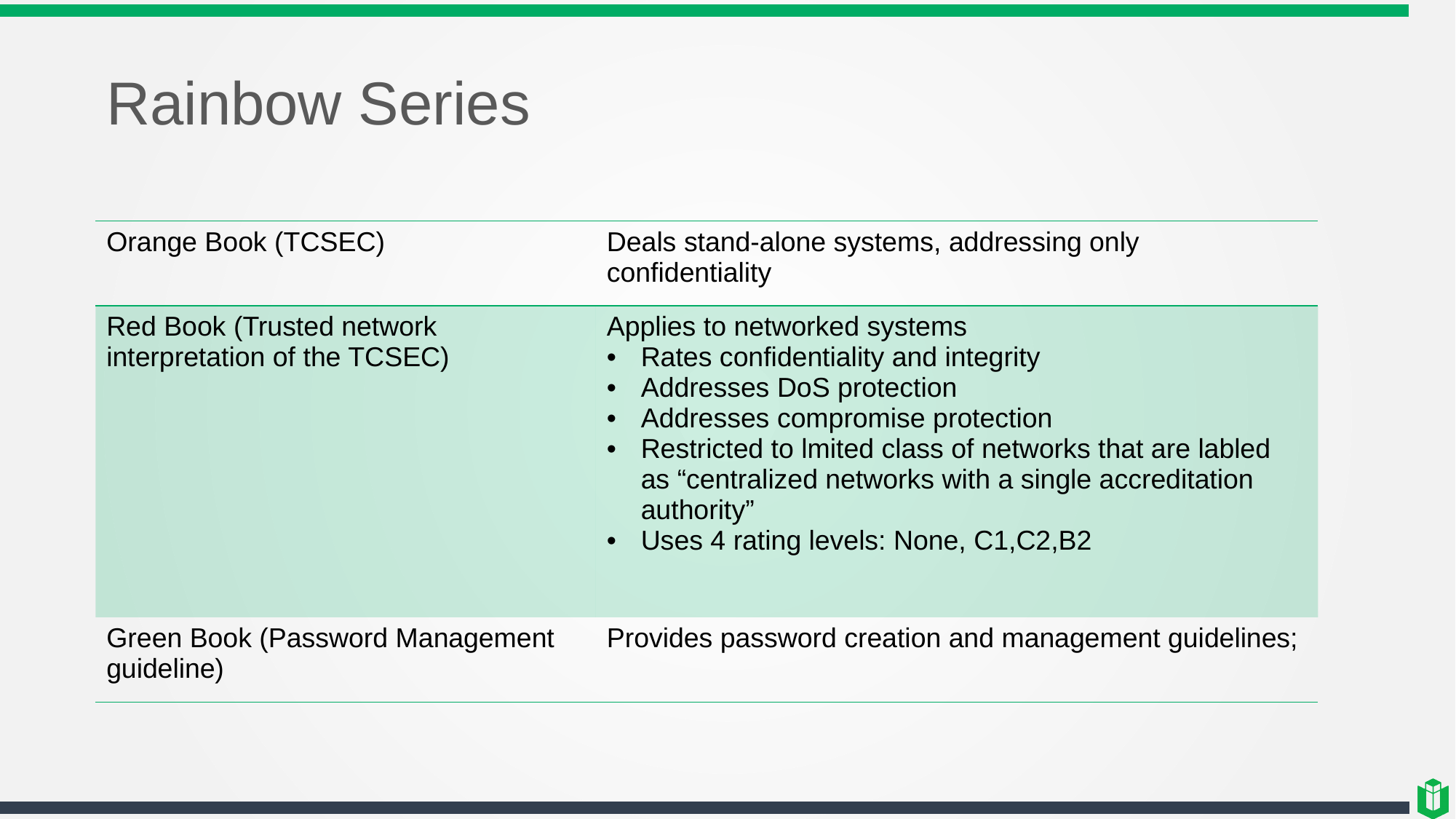

# Rainbow Series
| Orange Book (TCSEC) | Deals stand-alone systems, addressing only confidentiality |
| --- | --- |
| Red Book (Trusted network interpretation of the TCSEC) | Applies to networked systems Rates confidentiality and integrity Addresses DoS protection Addresses compromise protection Restricted to lmited class of networks that are labled as “centralized networks with a single accreditation authority” Uses 4 rating levels: None, C1,C2,B2 |
| Green Book (Password Management guideline) | Provides password creation and management guidelines; |